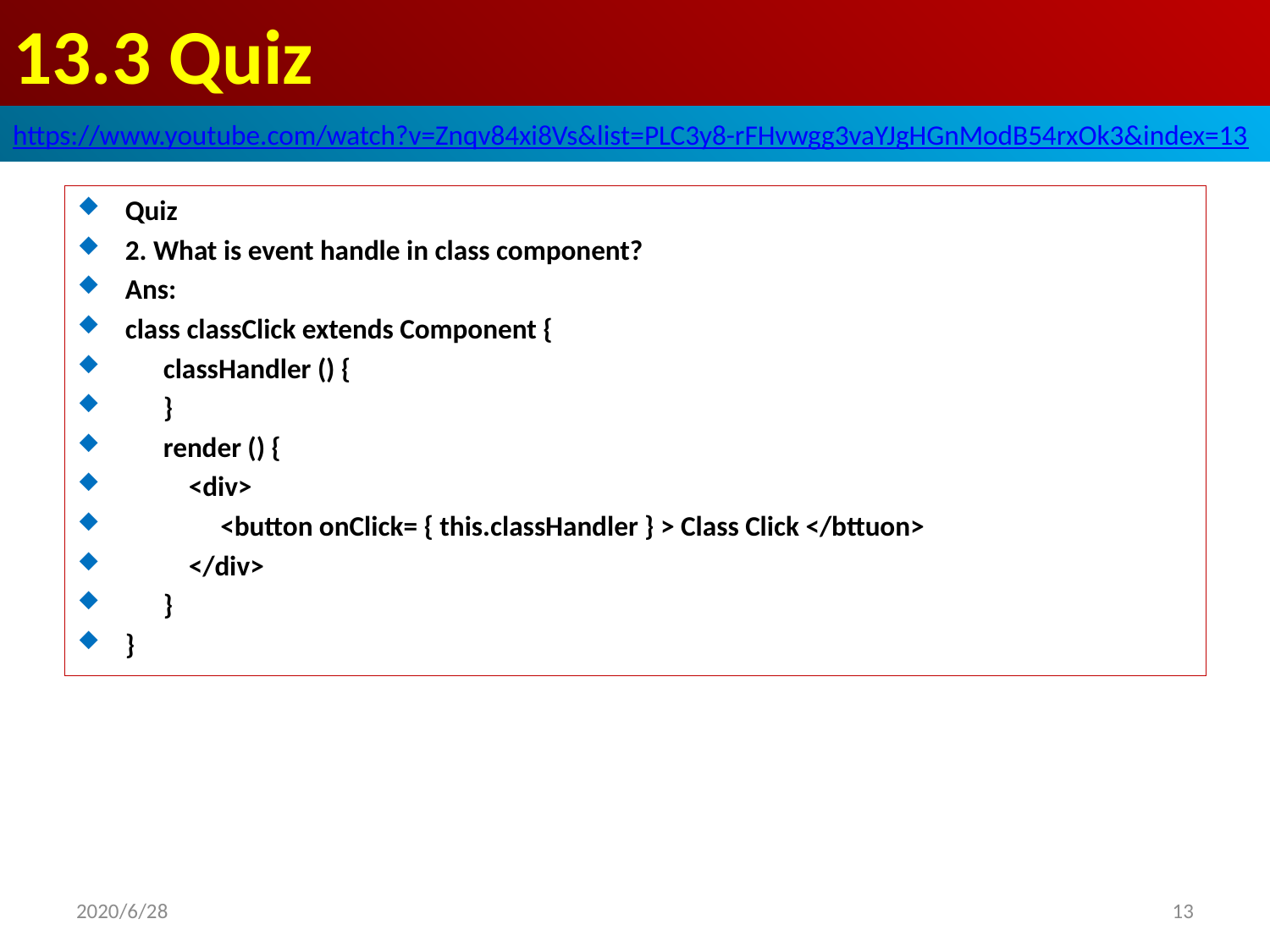

# 13.3 Quiz
https://www.youtube.com/watch?v=Znqv84xi8Vs&list=PLC3y8-rFHvwgg3vaYJgHGnModB54rxOk3&index=13
Quiz
2. What is event handle in class component?
Ans:
class classClick extends Component {
      classHandler () {
      }
      render () {
          <div>
               <button onClick= { this.classHandler } > Class Click </bttuon>
          </div>
      }
}

2020/6/28
13